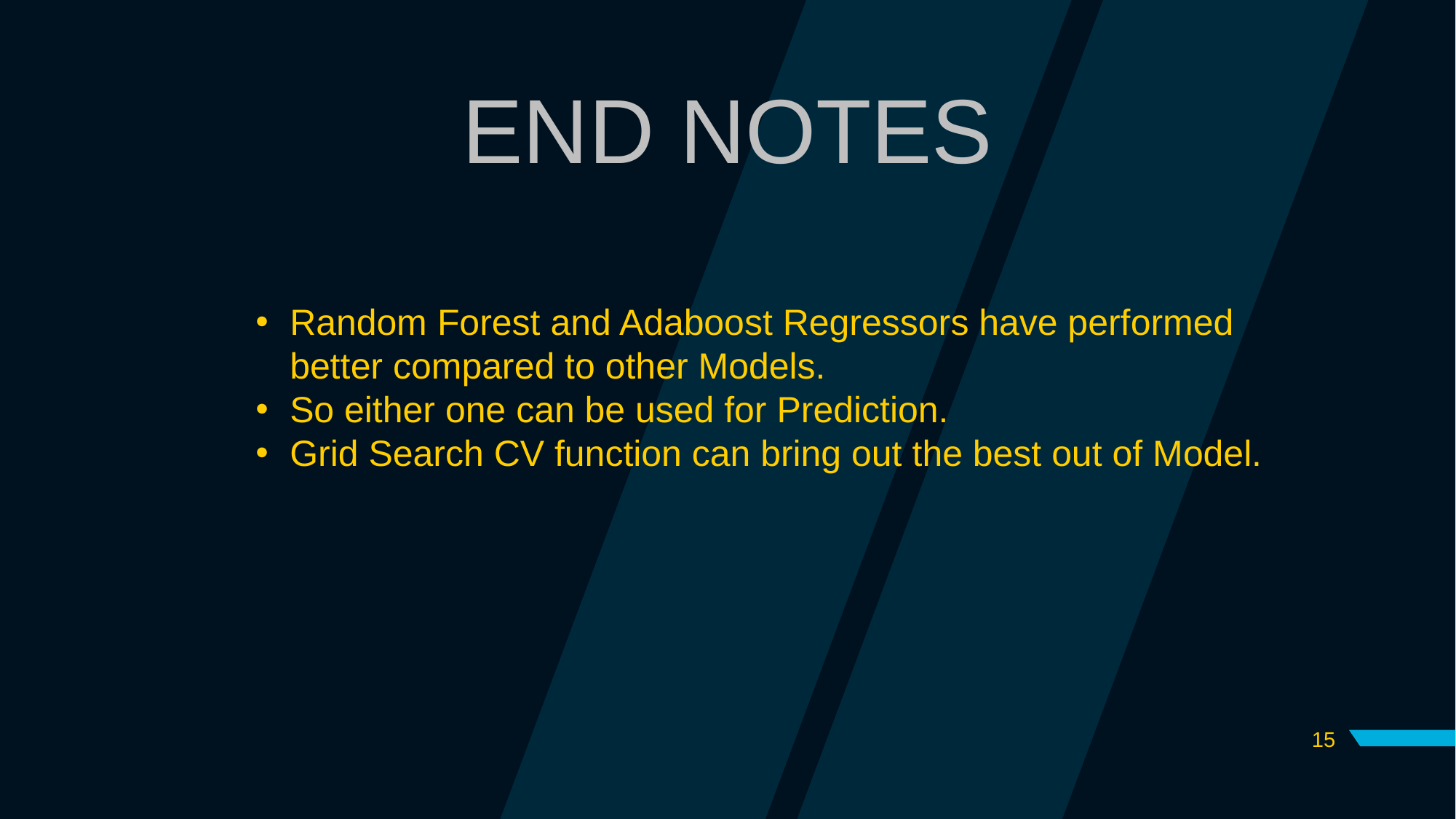

END NOTES
Random Forest and Adaboost Regressors have performed better compared to other Models.
So either one can be used for Prediction.
Grid Search CV function can bring out the best out of Model.

15